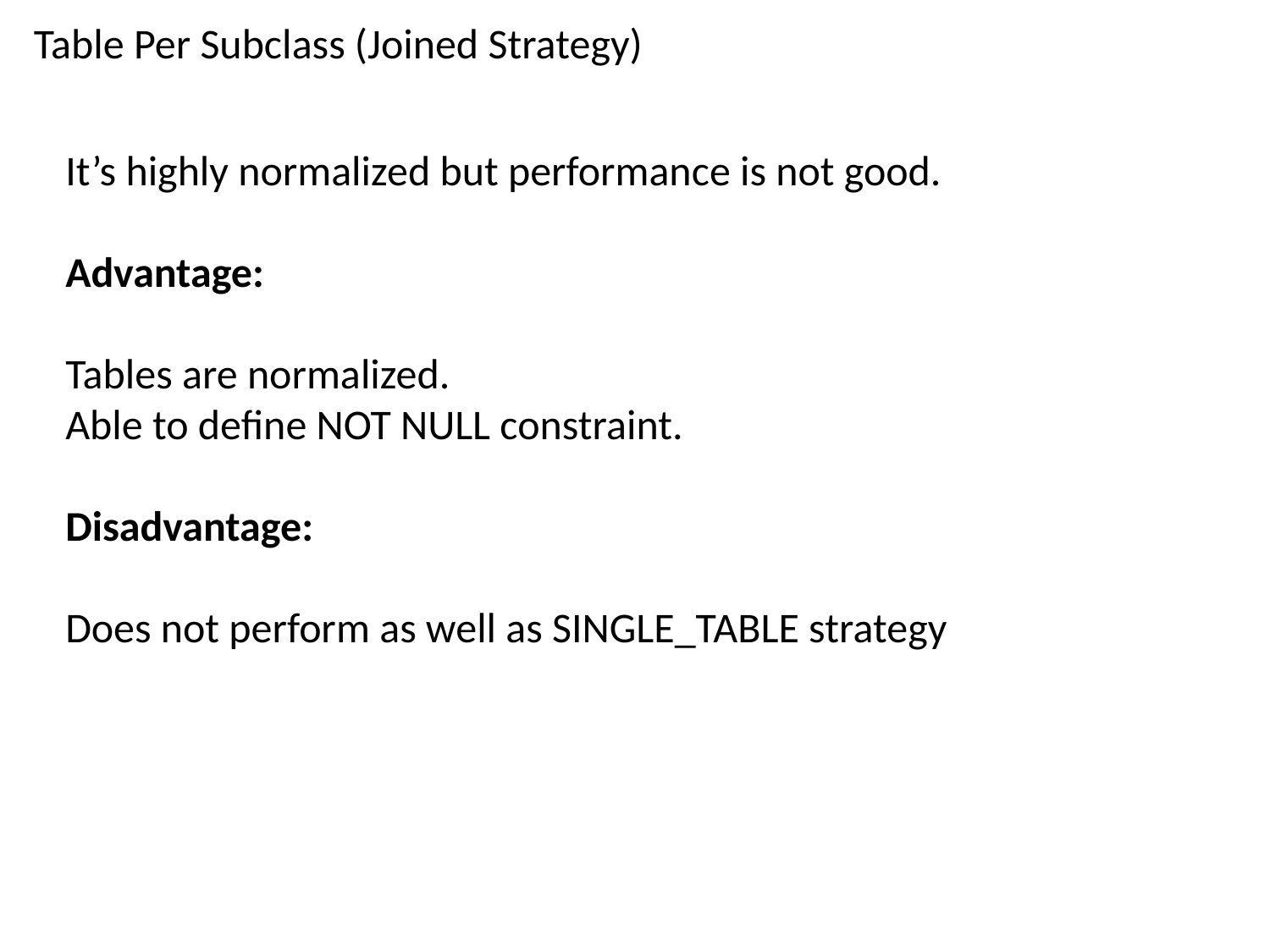

Table Per Subclass (Joined Strategy)

It’s highly normalized but performance is not good.
Advantage:

Tables are normalized.
Able to define NOT NULL constraint.

Disadvantage:

Does not perform as well as SINGLE_TABLE strategy